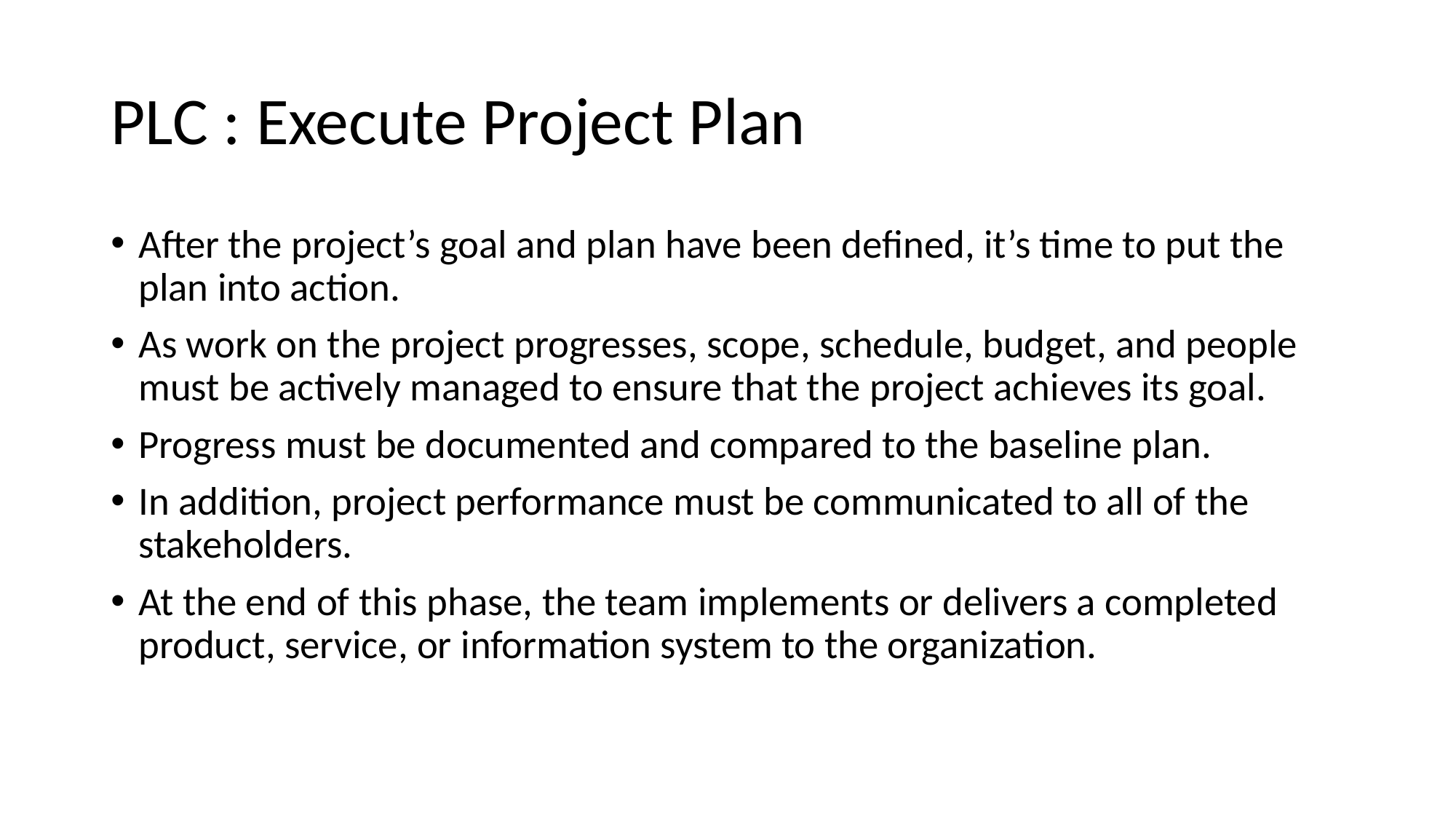

# PLC : Execute Project Plan
After the project’s goal and plan have been defined, it’s time to put the plan into action.
As work on the project progresses, scope, schedule, budget, and people must be actively managed to ensure that the project achieves its goal.
Progress must be documented and compared to the baseline plan.
In addition, project performance must be communicated to all of the stakeholders.
At the end of this phase, the team implements or delivers a completed product, service, or information system to the organization.